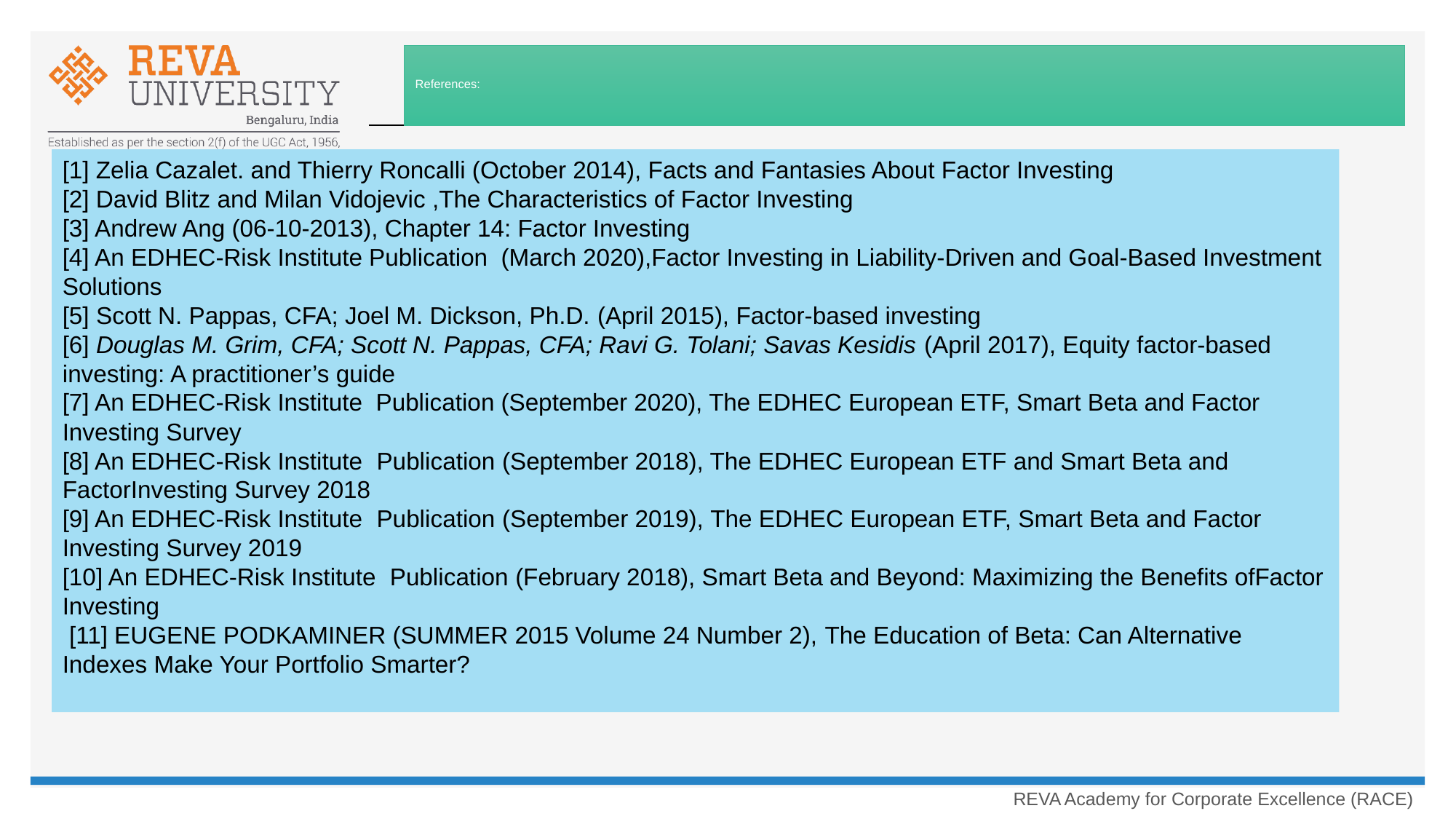

# References:
[1] Zelia Cazalet. and Thierry Roncalli (October 2014), Facts and Fantasies About Factor Investing
[2] David Blitz and Milan Vidojevic ,The Characteristics of Factor Investing
[3] Andrew Ang (06-10-2013), Chapter 14: Factor Investing
[4] An EDHEC-Risk Institute Publication  (March 2020),Factor Investing in Liability-Driven and Goal-Based Investment Solutions
[5] Scott N. Pappas, CFA; Joel M. Dickson, Ph.D. (April 2015), Factor-based investing
[6] Douglas M. Grim, CFA; Scott N. Pappas, CFA; Ravi G. Tolani; Savas Kesidis (April 2017), Equity factor-based investing: A practitioner’s guide
[7] An EDHEC-Risk Institute  Publication (September 2020), The EDHEC European ETF, Smart Beta and Factor Investing Survey
[8] An EDHEC-Risk Institute  Publication (September 2018), The EDHEC European ETF and Smart Beta and FactorInvesting Survey 2018
[9] An EDHEC-Risk Institute  Publication (September 2019), The EDHEC European ETF, Smart Beta and Factor Investing Survey 2019
[10] An EDHEC-Risk Institute  Publication (February 2018), Smart Beta and Beyond: Maximizing the Benefits ofFactor Investing
 [11] EUGENE PODKAMINER (SUMMER 2015 Volume 24 Number 2), The Education of Beta: Can Alternative Indexes Make Your Portfolio Smarter?